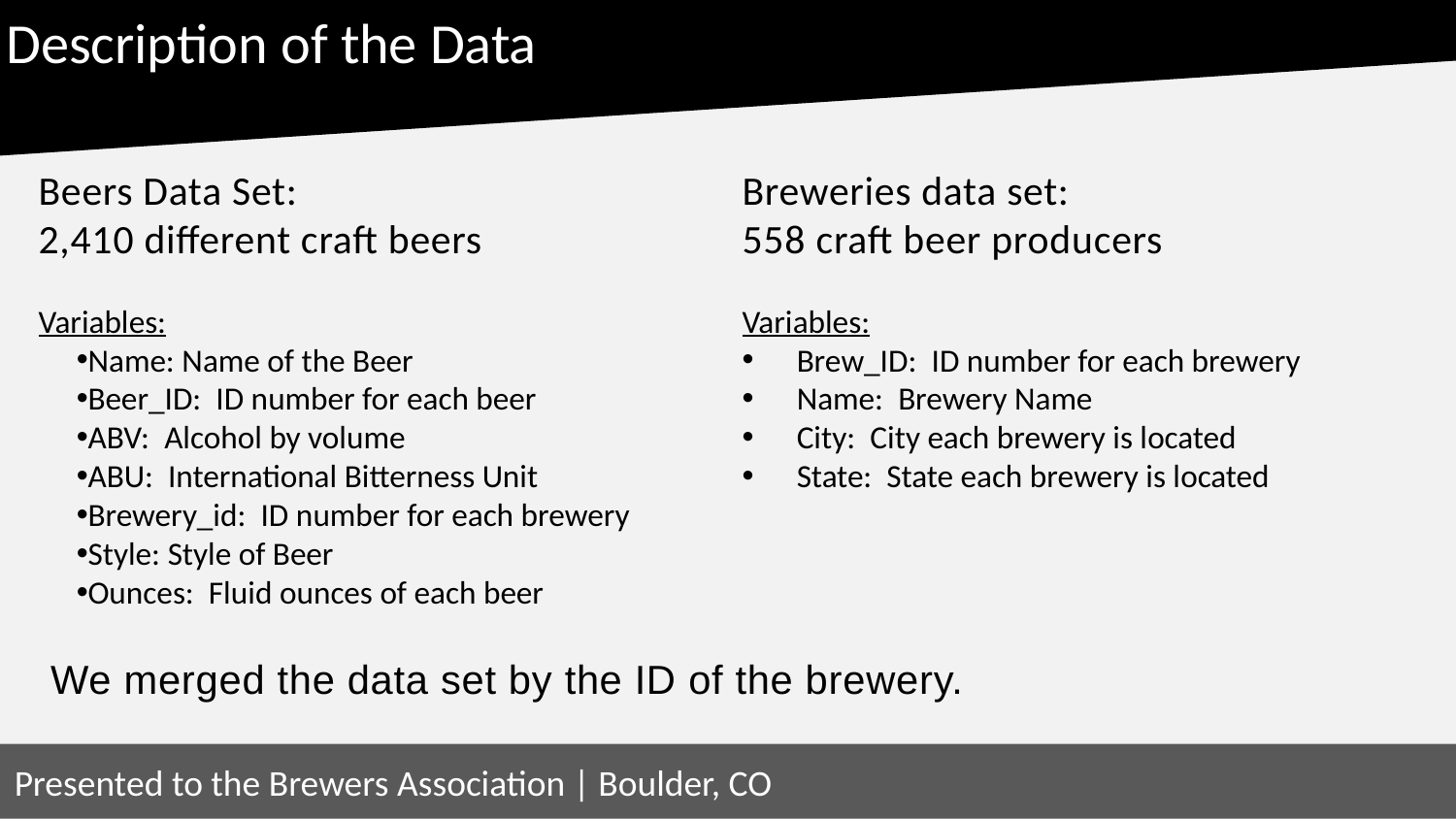

Description of the Data
Beers Data Set:
2,410 different craft beers

Variables:
Name: Name of the Beer
Beer_ID:  ID number for each beer
ABV:  Alcohol by volume
ABU:  International Bitterness Unit
Brewery_id:  ID number for each brewery
Style: Style of Beer
Ounces:  Fluid ounces of each beer
Breweries data set:
558 craft beer producers

Variables:
Brew_ID:  ID number for each brewery
Name:  Brewery Name
City:  City each brewery is located
State:  State each brewery is located
We merged the data set by the ID of the brewery.
Presented to the Brewers Association | Boulder, CO